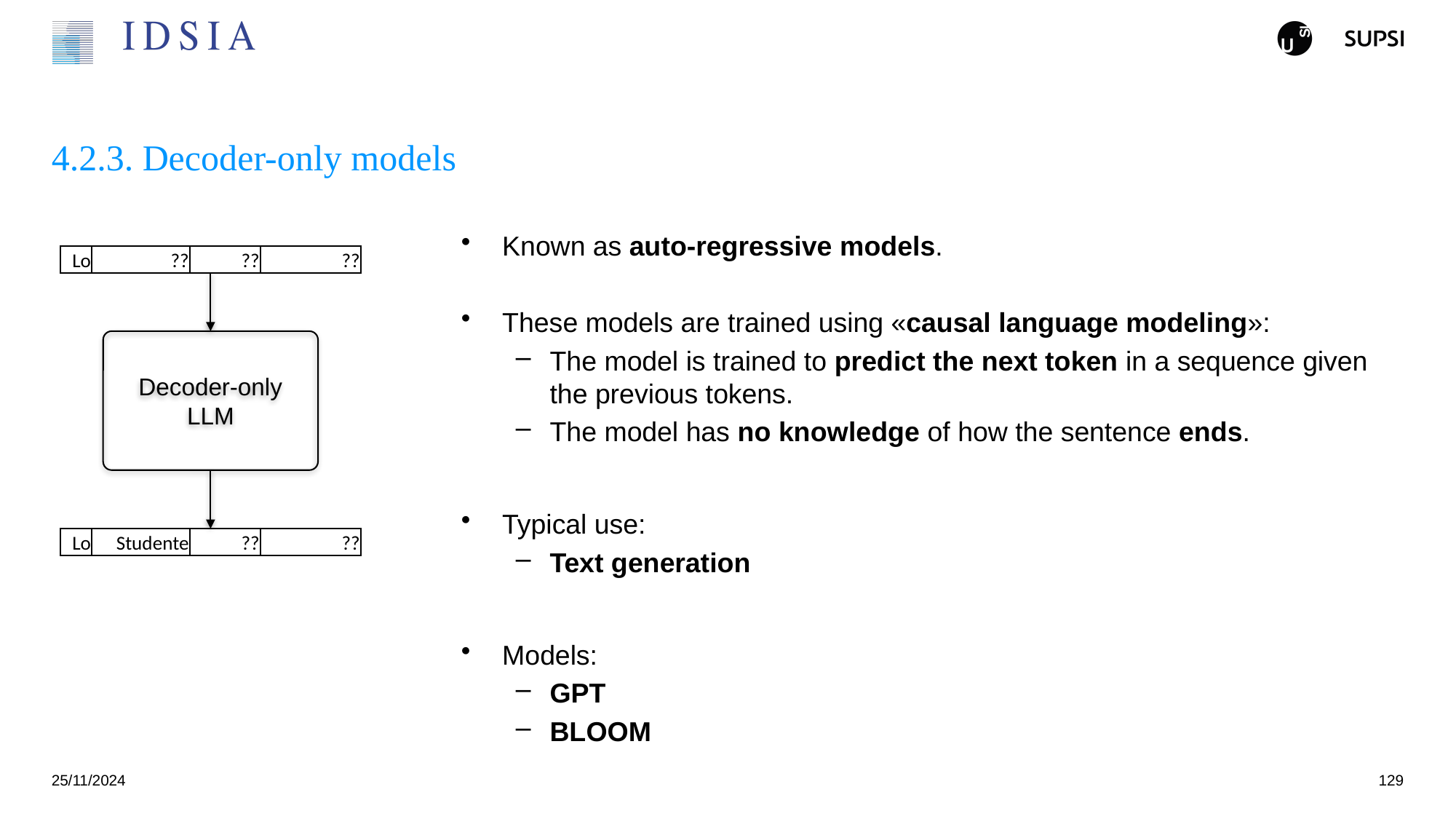

# 4.2.3. Decoder-only models
Known as auto-regressive models.

These models are trained using «causal language modeling»:
The model is trained to predict the next token in a sequence given the previous tokens.
The model has no knowledge of how the sentence ends.

Typical use:
Text generation

Models:
GPT
BLOOM

| Lo | ?? | ?? | ?? |
| --- | --- | --- | --- |
Decoder-only
LLM
| Lo | Studente | ?? | ?? |
| --- | --- | --- | --- |
25/11/2024
129